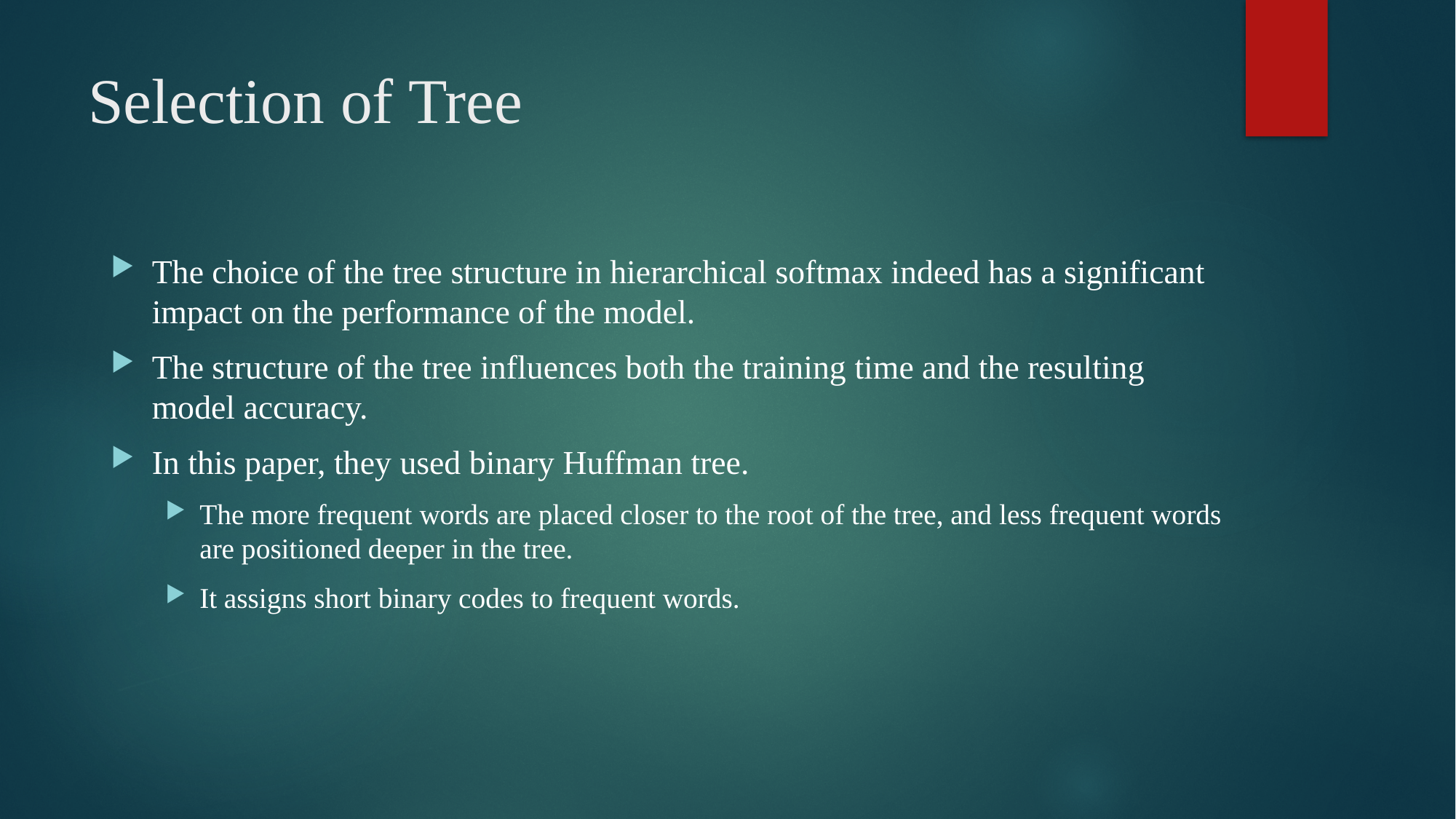

# Selection of Tree

The choice of the tree structure in hierarchical softmax indeed has a significant impact on the performance of the model.
The structure of the tree influences both the training time and the resulting model accuracy.
In this paper, they used binary Huffman tree.
The more frequent words are placed closer to the root of the tree, and less frequent words are positioned deeper in the tree.
It assigns short binary codes to frequent words.